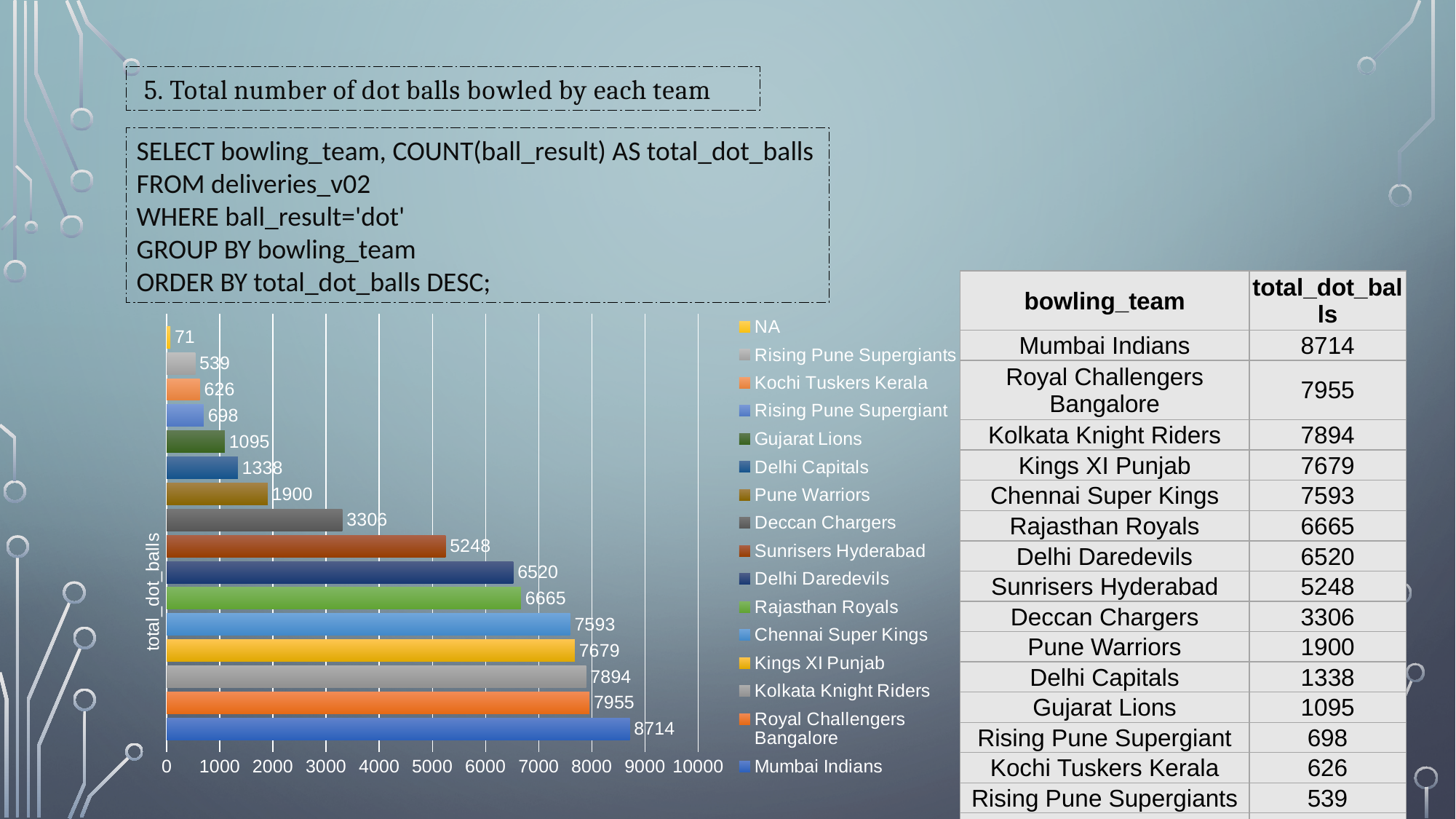

5. Total number of dot balls bowled by each team
SELECT bowling_team, COUNT(ball_result) AS total_dot_balls
FROM deliveries_v02
WHERE ball_result='dot'
GROUP BY bowling_team
ORDER BY total_dot_balls DESC;
| bowling\_team | total\_dot\_balls |
| --- | --- |
| Mumbai Indians | 8714 |
| Royal Challengers Bangalore | 7955 |
| Kolkata Knight Riders | 7894 |
| Kings XI Punjab | 7679 |
| Chennai Super Kings | 7593 |
| Rajasthan Royals | 6665 |
| Delhi Daredevils | 6520 |
| Sunrisers Hyderabad | 5248 |
| Deccan Chargers | 3306 |
| Pune Warriors | 1900 |
| Delhi Capitals | 1338 |
| Gujarat Lions | 1095 |
| Rising Pune Supergiant | 698 |
| Kochi Tuskers Kerala | 626 |
| Rising Pune Supergiants | 539 |
| NA | 71 |

### Chart

| Category | Mumbai Indians | Royal Challengers Bangalore | Kolkata Knight Riders | Kings XI Punjab | Chennai Super Kings | Rajasthan Royals | Delhi Daredevils | Sunrisers Hyderabad | Deccan Chargers | Pune Warriors | Delhi Capitals | Gujarat Lions | Rising Pune Supergiant | Kochi Tuskers Kerala | Rising Pune Supergiants | NA |
|---|---|---|---|---|---|---|---|---|---|---|---|---|---|---|---|---|
| total_dot_balls | 8714.0 | 7955.0 | 7894.0 | 7679.0 | 7593.0 | 6665.0 | 6520.0 | 5248.0 | 3306.0 | 1900.0 | 1338.0 | 1095.0 | 698.0 | 626.0 | 539.0 | 71.0 |